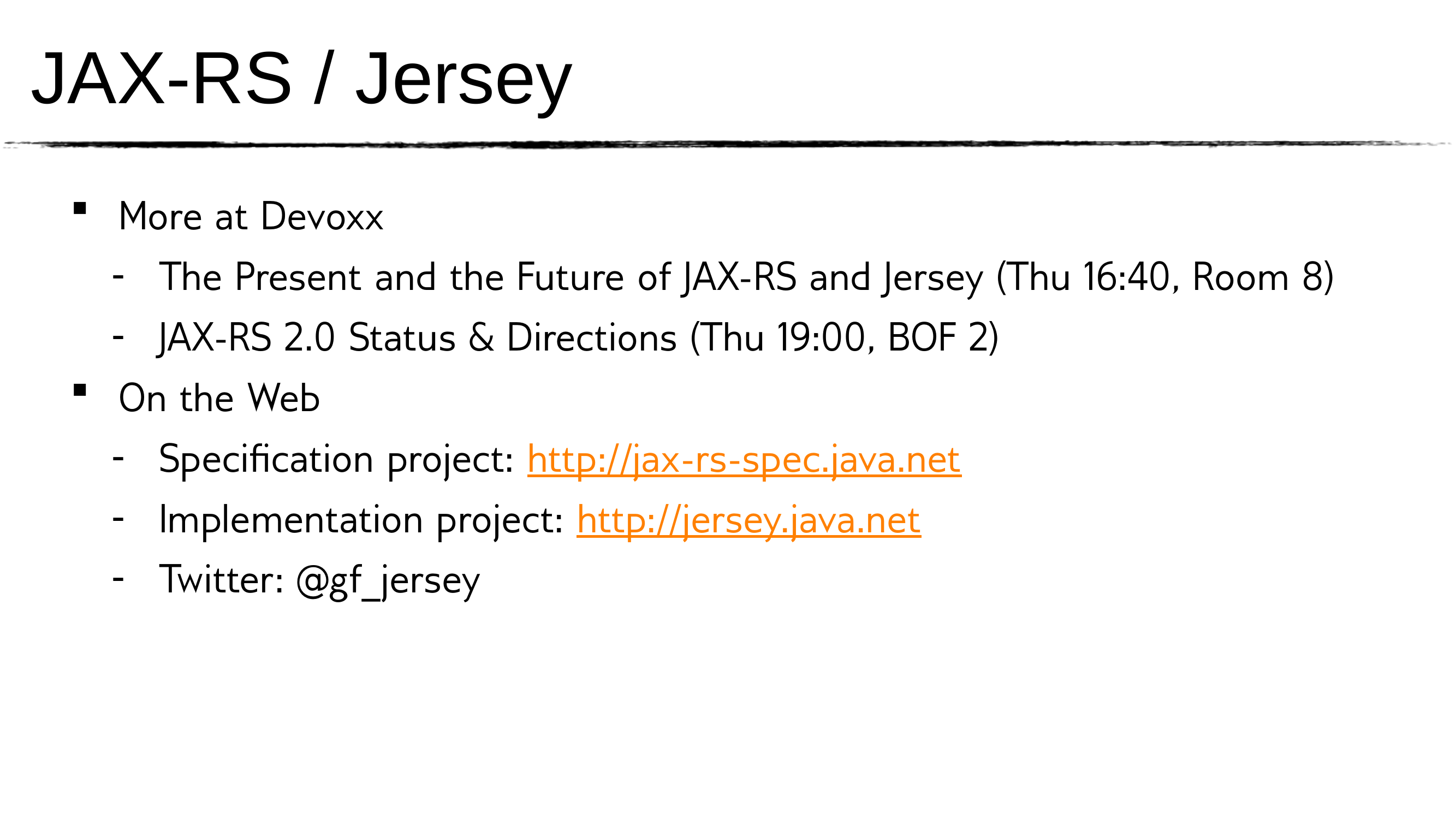

# JAX-RS / Jersey
More at Devoxx
The Present and the Future of JAX-RS and Jersey (Thu 16:40, Room 8)
JAX-RS 2.0 Status & Directions (Thu 19:00, BOF 2)
On the Web
Specification project: http://jax-rs-spec.java.net
Implementation project: http://jersey.java.net
Twitter: @gf_jersey